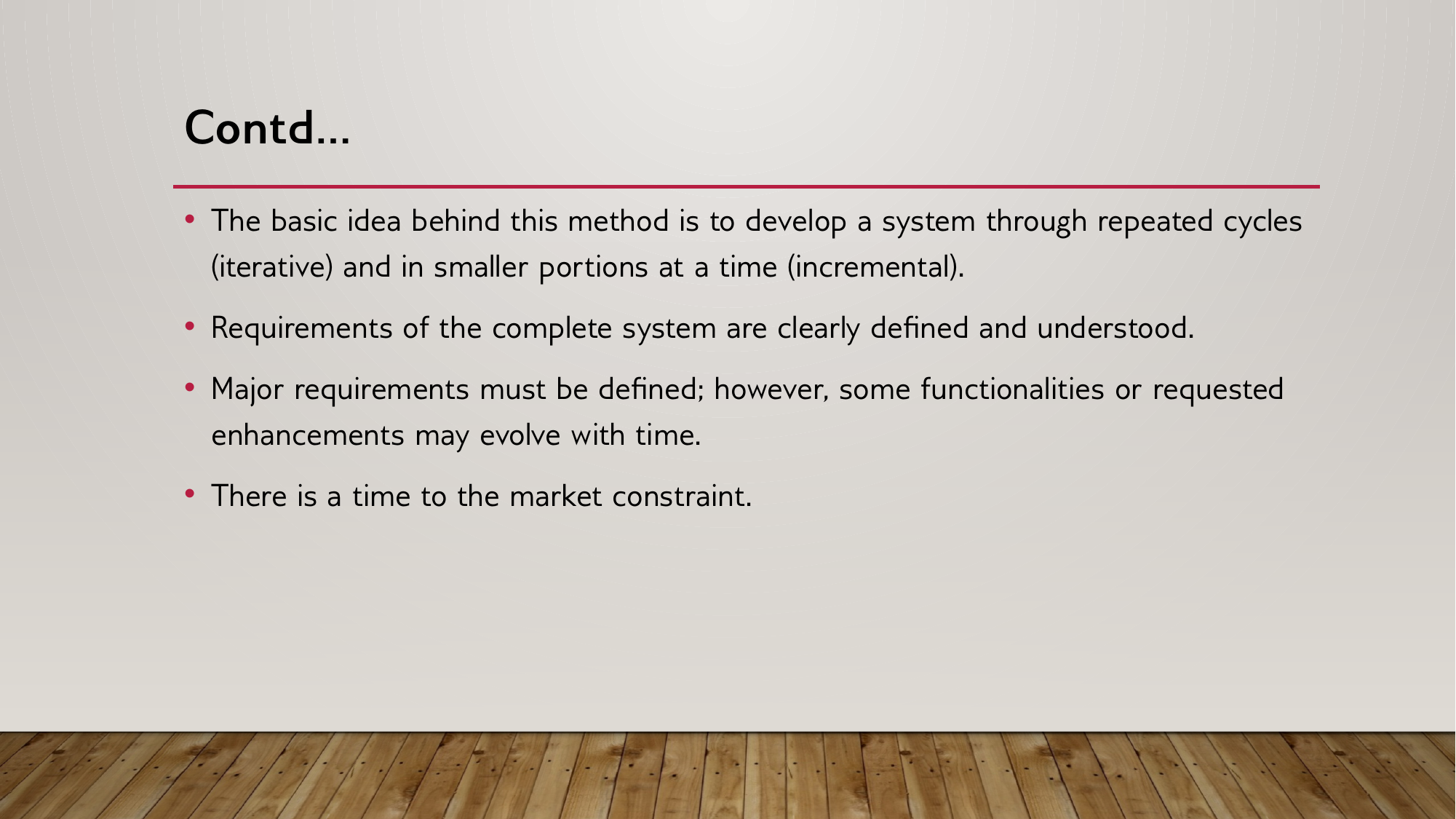

# Contd…
The basic idea behind this method is to develop a system through repeated cycles (iterative) and in smaller portions at a time (incremental).
Requirements of the complete system are clearly defined and understood.
Major requirements must be defined; however, some functionalities or requested enhancements may evolve with time.
There is a time to the market constraint.